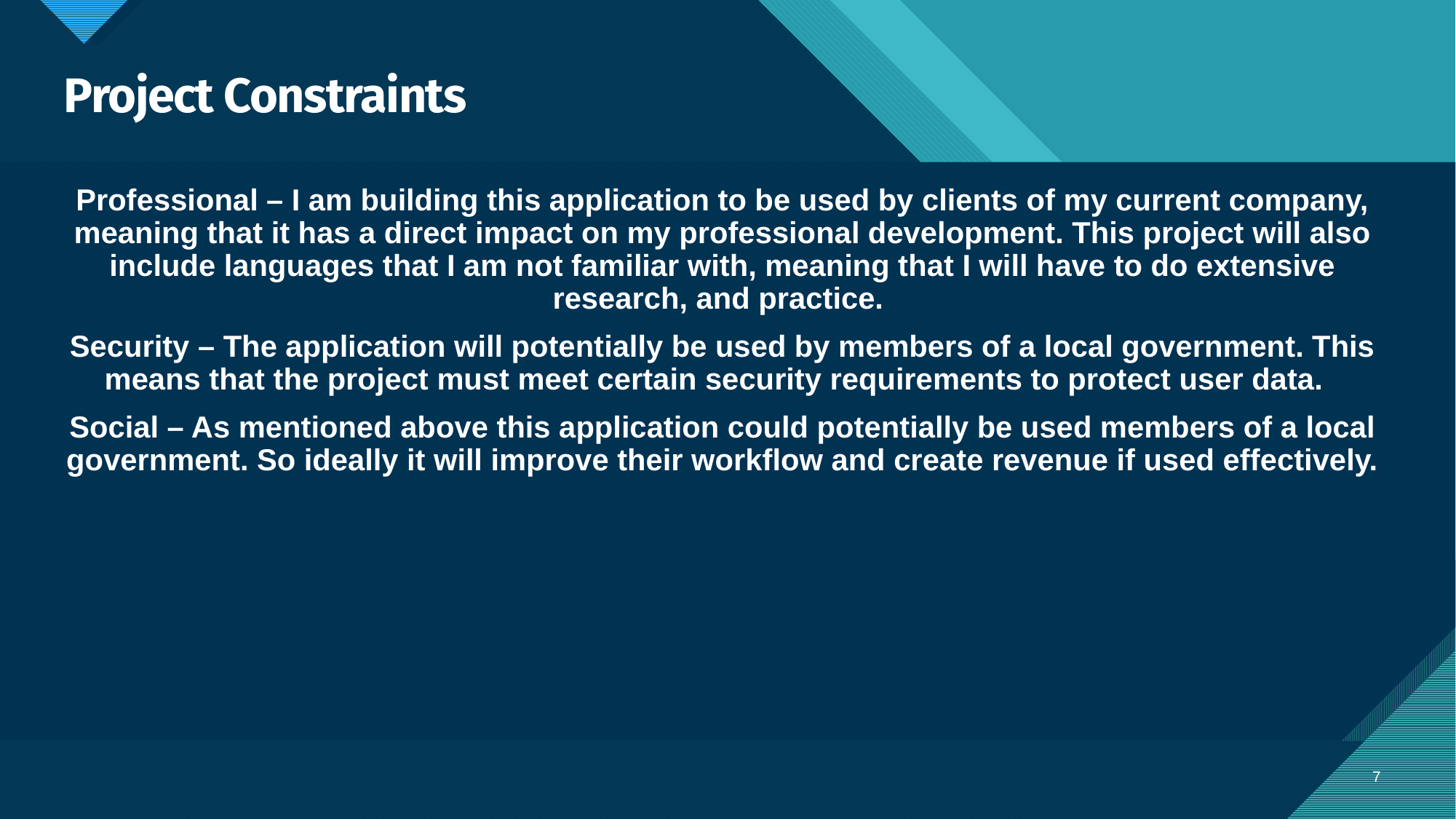

# Project Constraints
Professional – I am building this application to be used by clients of my current company, meaning that it has a direct impact on my professional development. This project will also include languages that I am not familiar with, meaning that I will have to do extensive research, and practice.
Security – The application will potentially be used by members of a local government. This means that the project must meet certain security requirements to protect user data.
Social – As mentioned above this application could potentially be used members of a local government. So ideally it will improve their workflow and create revenue if used effectively.

7